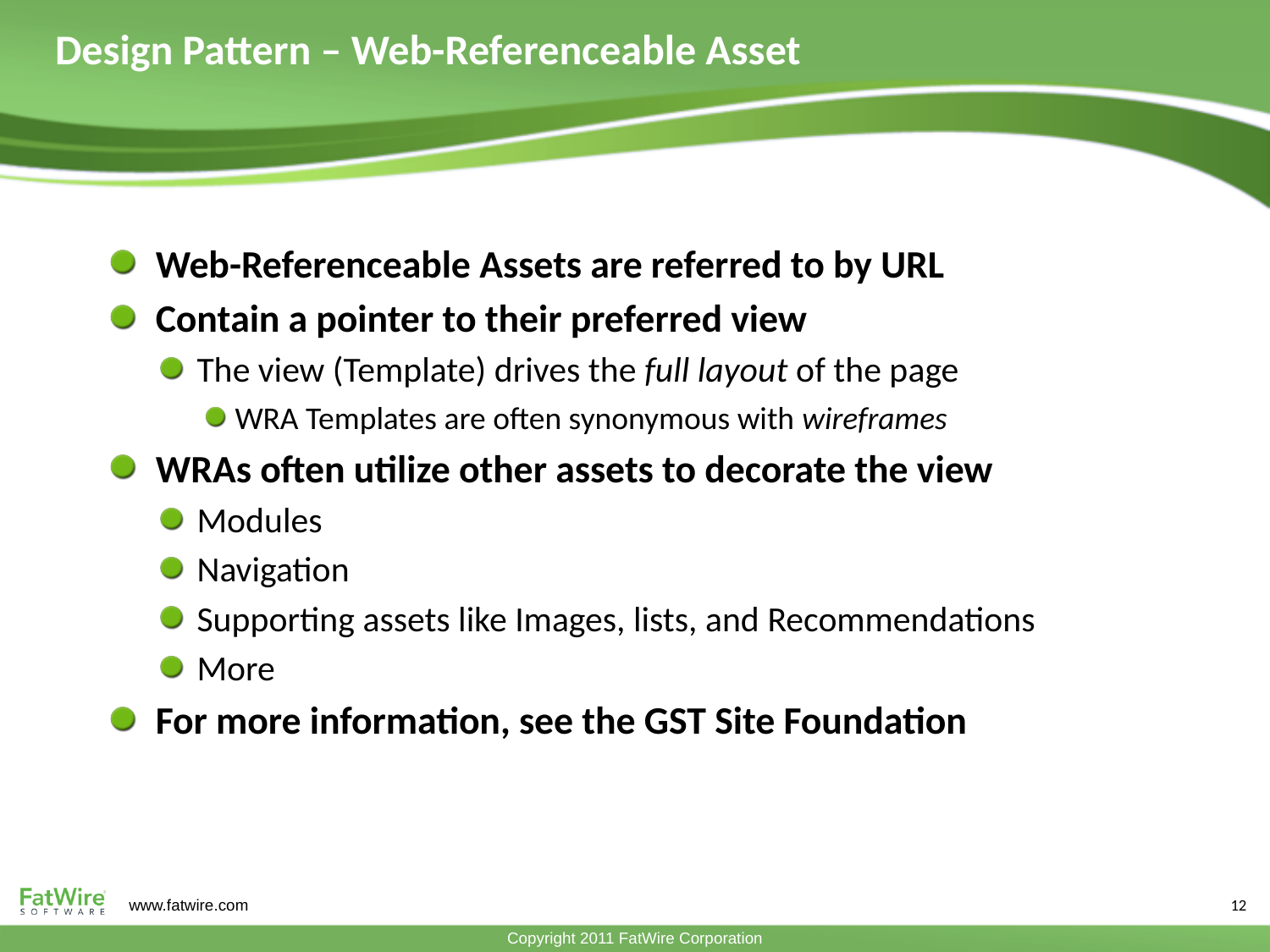

# Design Pattern – Web-Referenceable Asset
Web-Referenceable Assets are referred to by URL
Contain a pointer to their preferred view
The view (Template) drives the full layout of the page
WRA Templates are often synonymous with wireframes
WRAs often utilize other assets to decorate the view
Modules
Navigation
Supporting assets like Images, lists, and Recommendations
More
For more information, see the GST Site Foundation
12